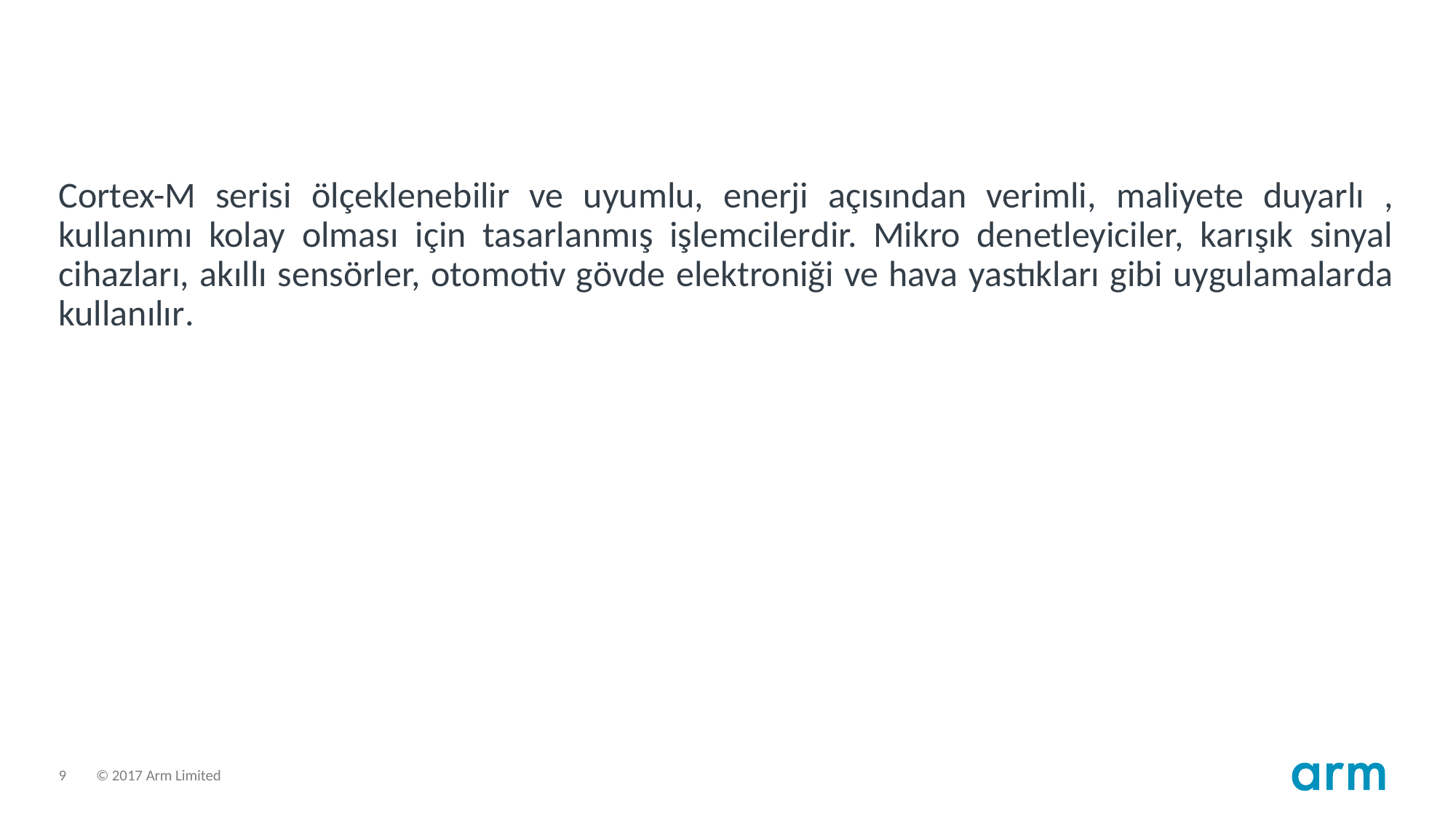

Cortex-M serisi ölçeklenebilir ve uyumlu, enerji açısından verimli, maliyete duyarlı , kullanımı kolay olması için tasarlanmış işlemcilerdir. Mikro denetleyiciler, karışık sinyal cihazları, akıllı sensörler, otomotiv gövde elektroniği ve hava yastıkları gibi uygulamalarda kullanılır.